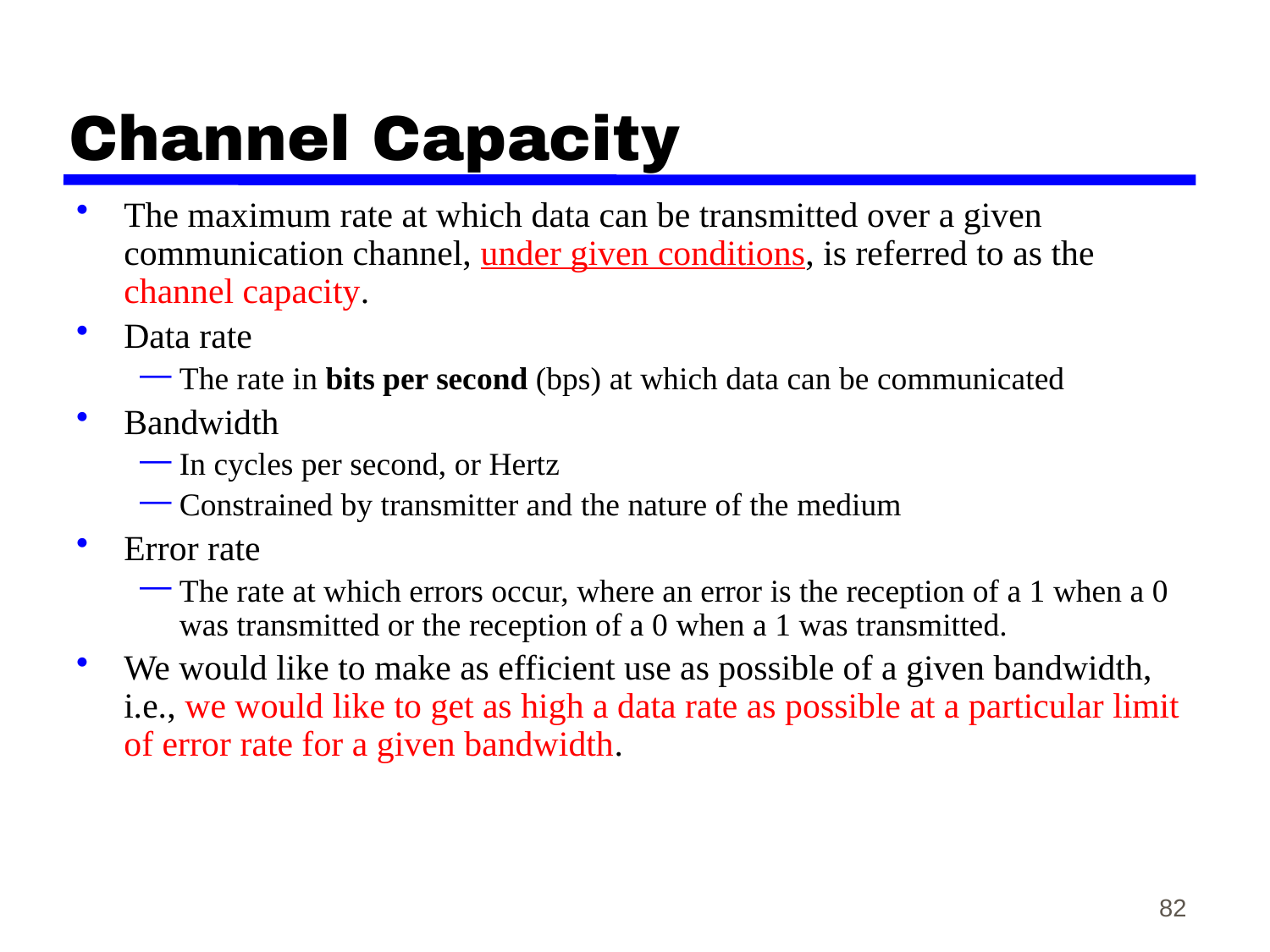

# Channel Capacity
The maximum rate at which data can be transmitted over a given communication channel, under given conditions, is referred to as the channel capacity.
Data rate
The rate in bits per second (bps) at which data can be communicated
Bandwidth
In cycles per second, or Hertz
Constrained by transmitter and the nature of the medium
Error rate
The rate at which errors occur, where an error is the reception of a 1 when a 0 was transmitted or the reception of a 0 when a 1 was transmitted.
We would like to make as efficient use as possible of a given bandwidth, i.e., we would like to get as high a data rate as possible at a particular limit of error rate for a given bandwidth.
82